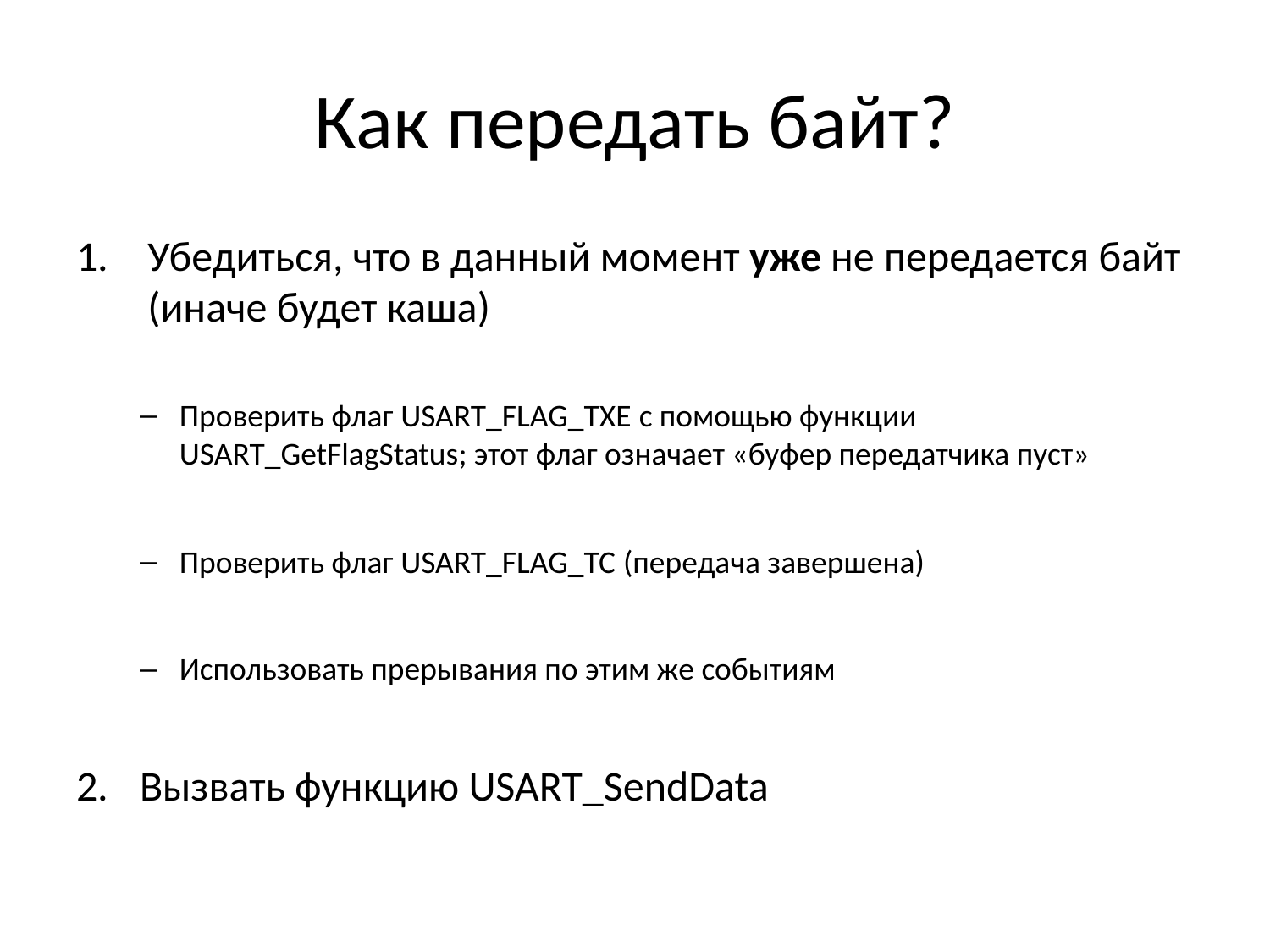

# Как передать байт?
Убедиться, что в данный момент уже не передается байт (иначе будет каша)

Проверить флаг USART_FLAG_TXE с помощью функции USART_GetFlagStatus; этот флаг означает «буфер передатчика пуст»

Проверить флаг USART_FLAG_TC (передача завершена)

Использовать прерывания по этим же событиям

Вызвать функцию USART_SendData